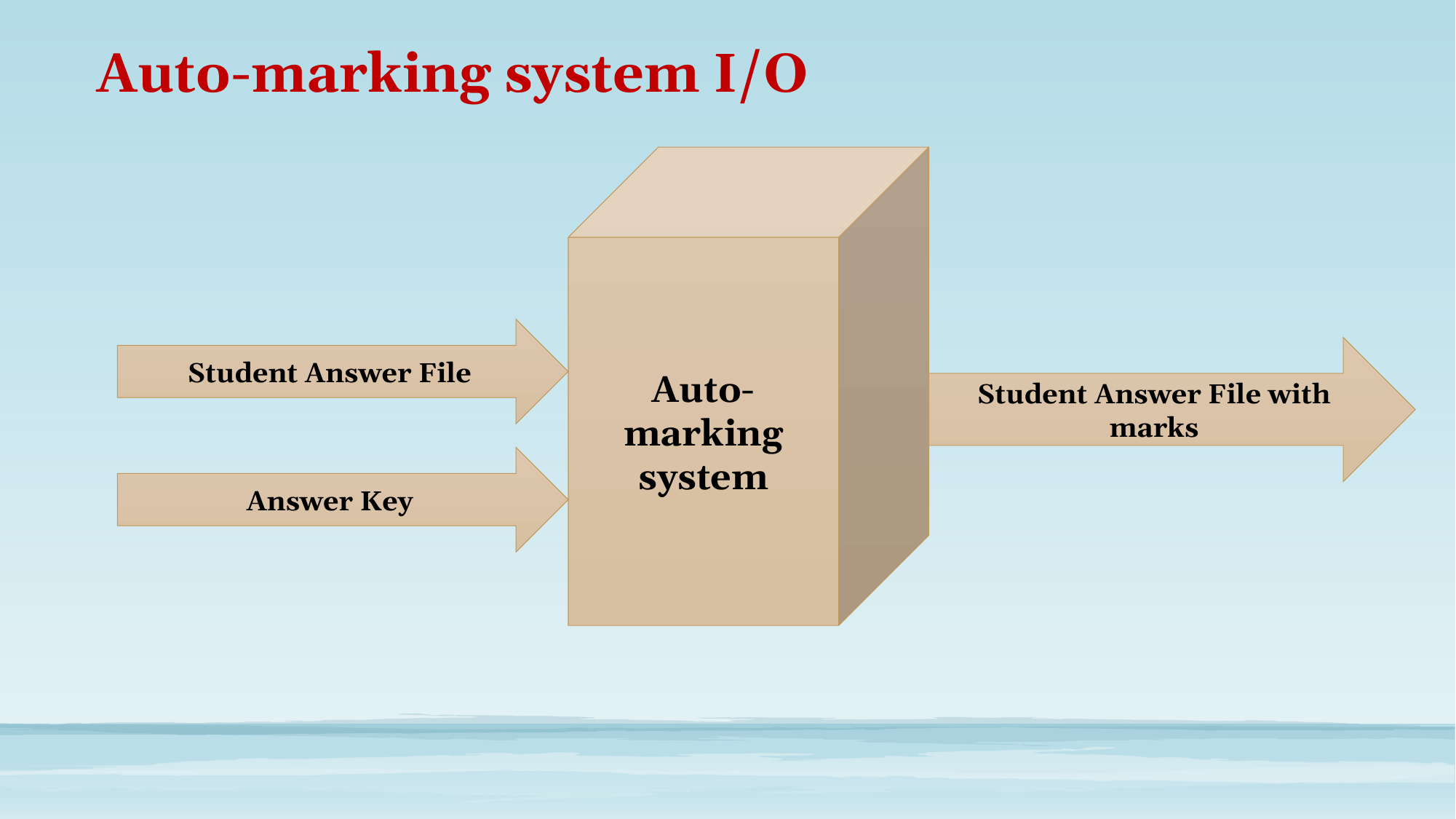

# Auto-marking system I/O
Auto-marking system
Student Answer File
Student Answer File with marks
Answer Key